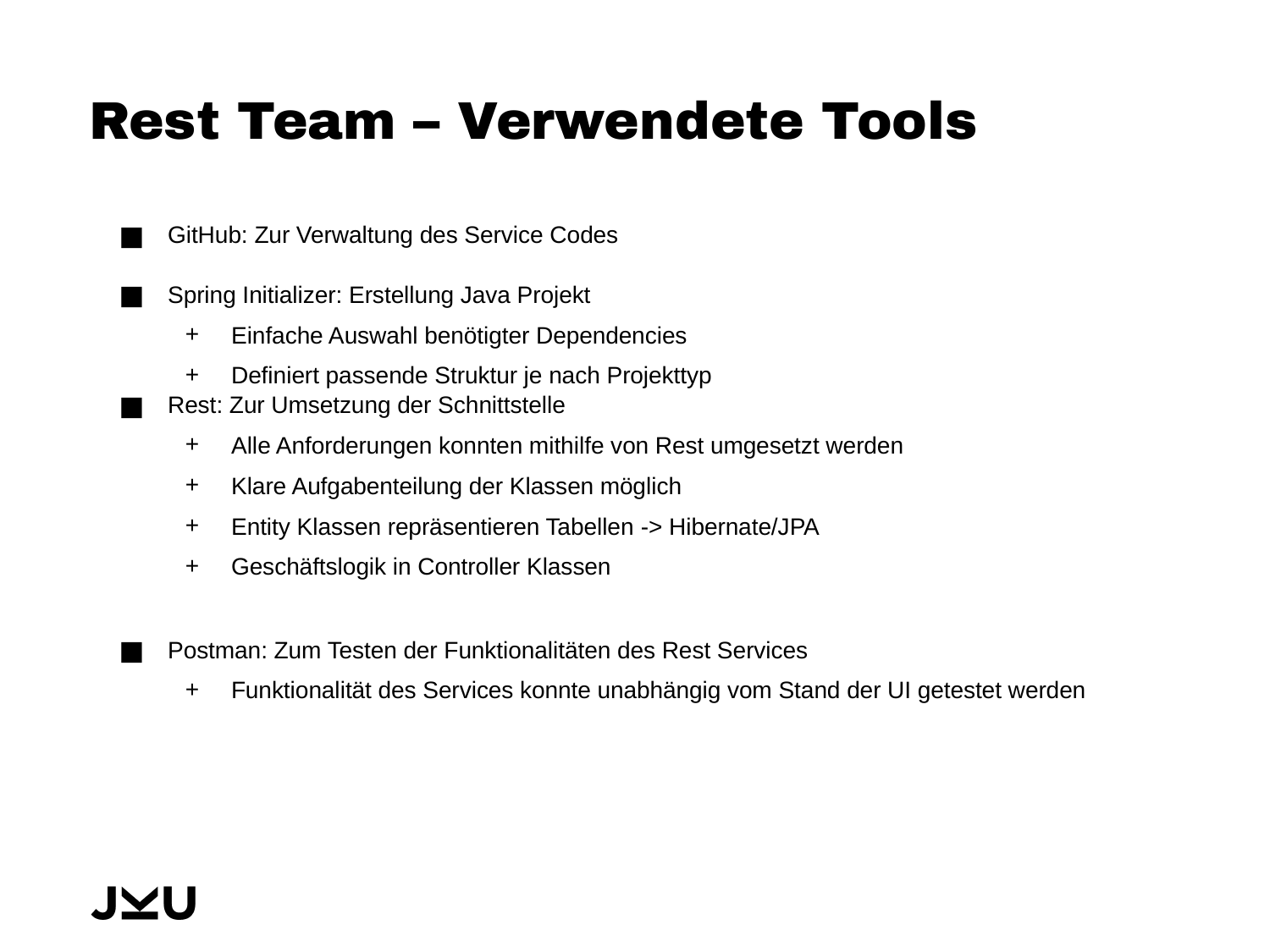

# Rest Team – Verwendete Tools​
GitHub: Zur Verwaltung des Service Codes​

Spring Initializer: Erstellung Java Projekt​
Einfache Auswahl benötigter Dependencies​
Definiert passende Struktur je nach Projekttyp ​
Rest: Zur Umsetzung der Schnittstelle​
Alle Anforderungen konnten mithilfe von Rest umgesetzt werden​
Klare Aufgabenteilung der Klassen möglich​
Entity Klassen repräsentieren Tabellen​ -> Hibernate/JPA
Geschäftslogik in Controller Klassen​

Postman: Zum Testen der Funktionalitäten des Rest Services
Funktionalität des Services konnte unabhängig vom Stand der UI getestet werden